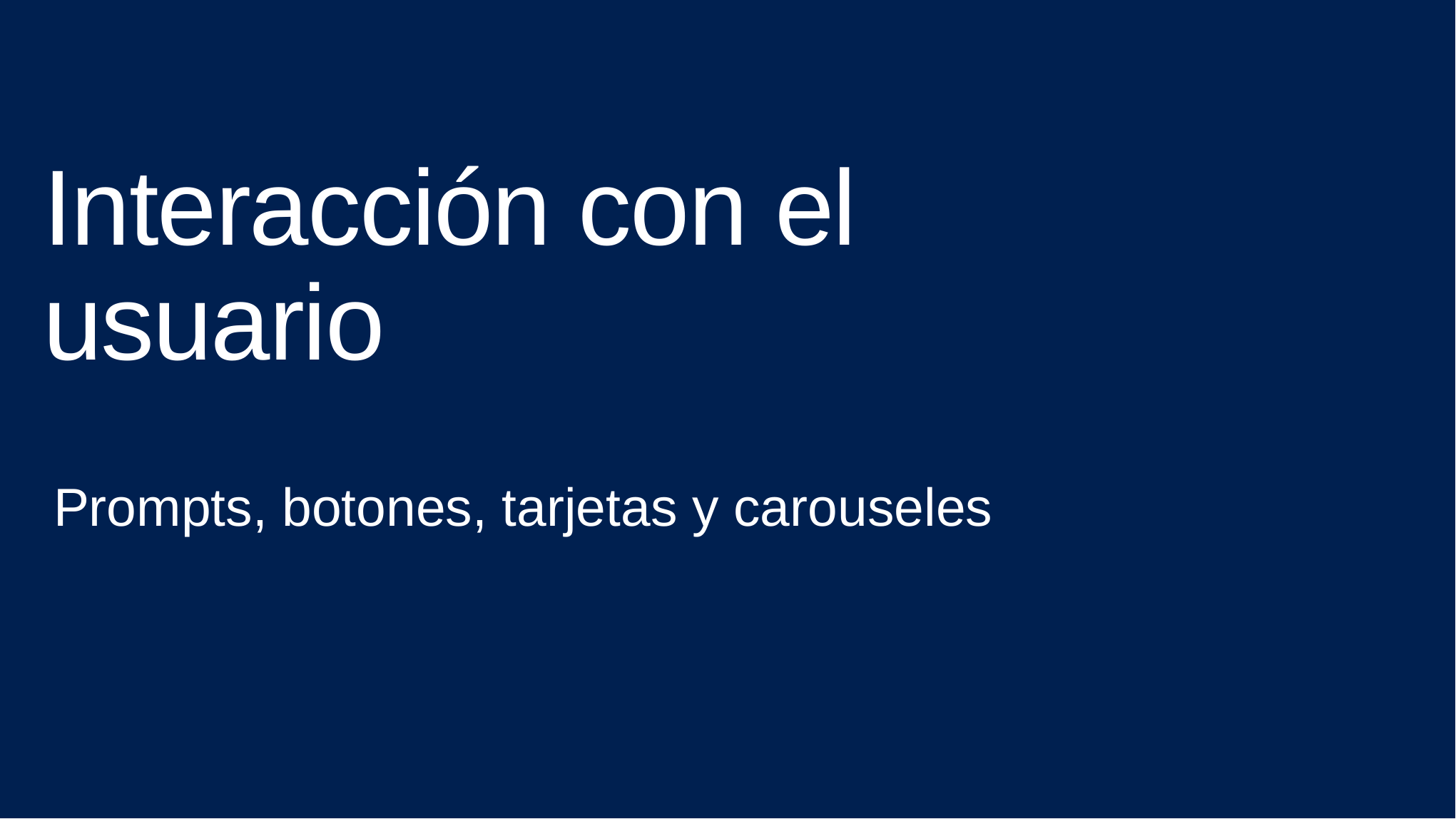

# Interacción con el usuario
Prompts, botones, tarjetas y carouseles